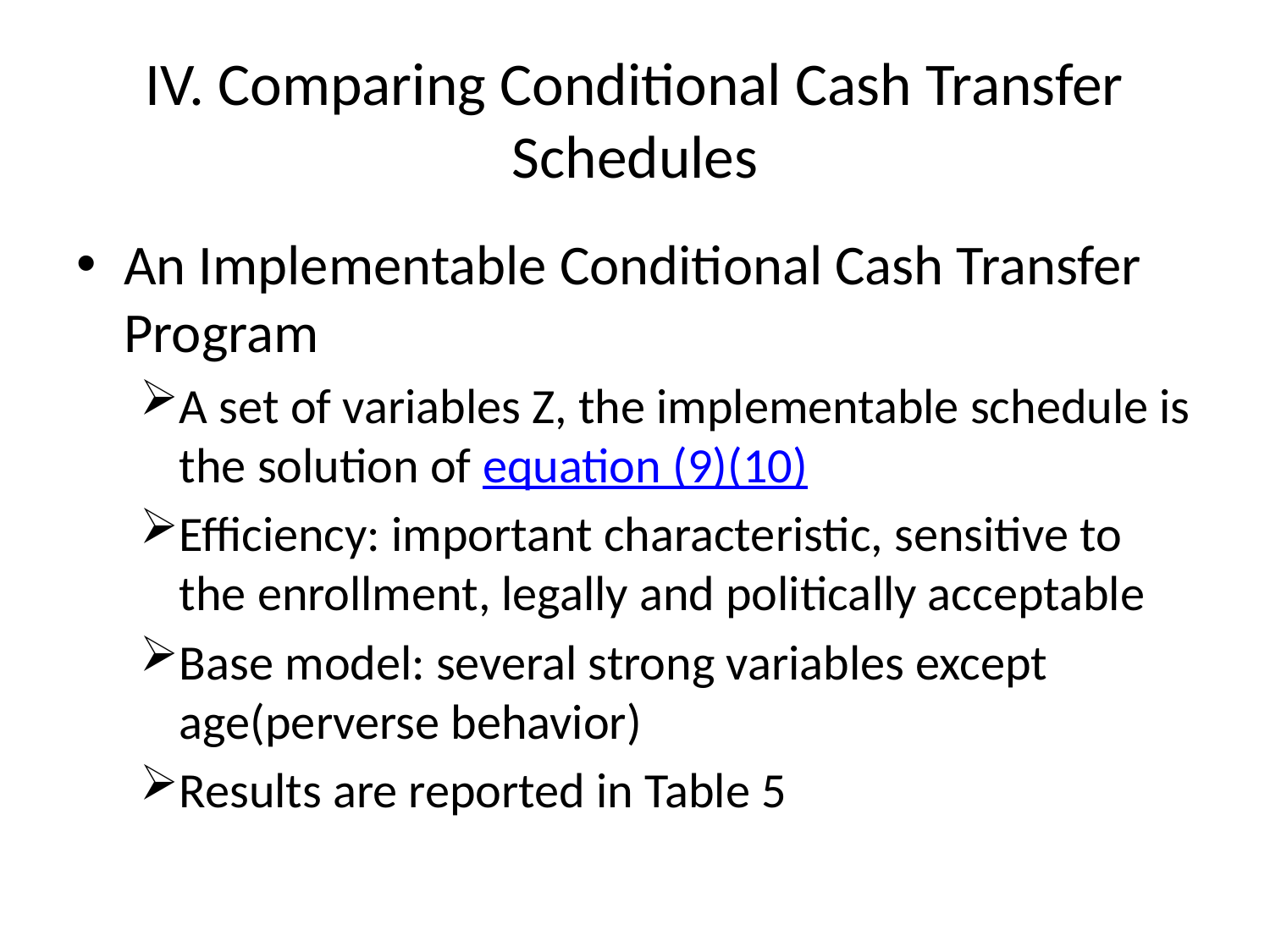

# IV. Comparing Conditional Cash Transfer Schedules
An Implementable Conditional Cash Transfer Program
A set of variables Z, the implementable schedule is the solution of equation (9)(10)
Efficiency: important characteristic, sensitive to the enrollment, legally and politically acceptable
Base model: several strong variables except age(perverse behavior)
Results are reported in Table 5